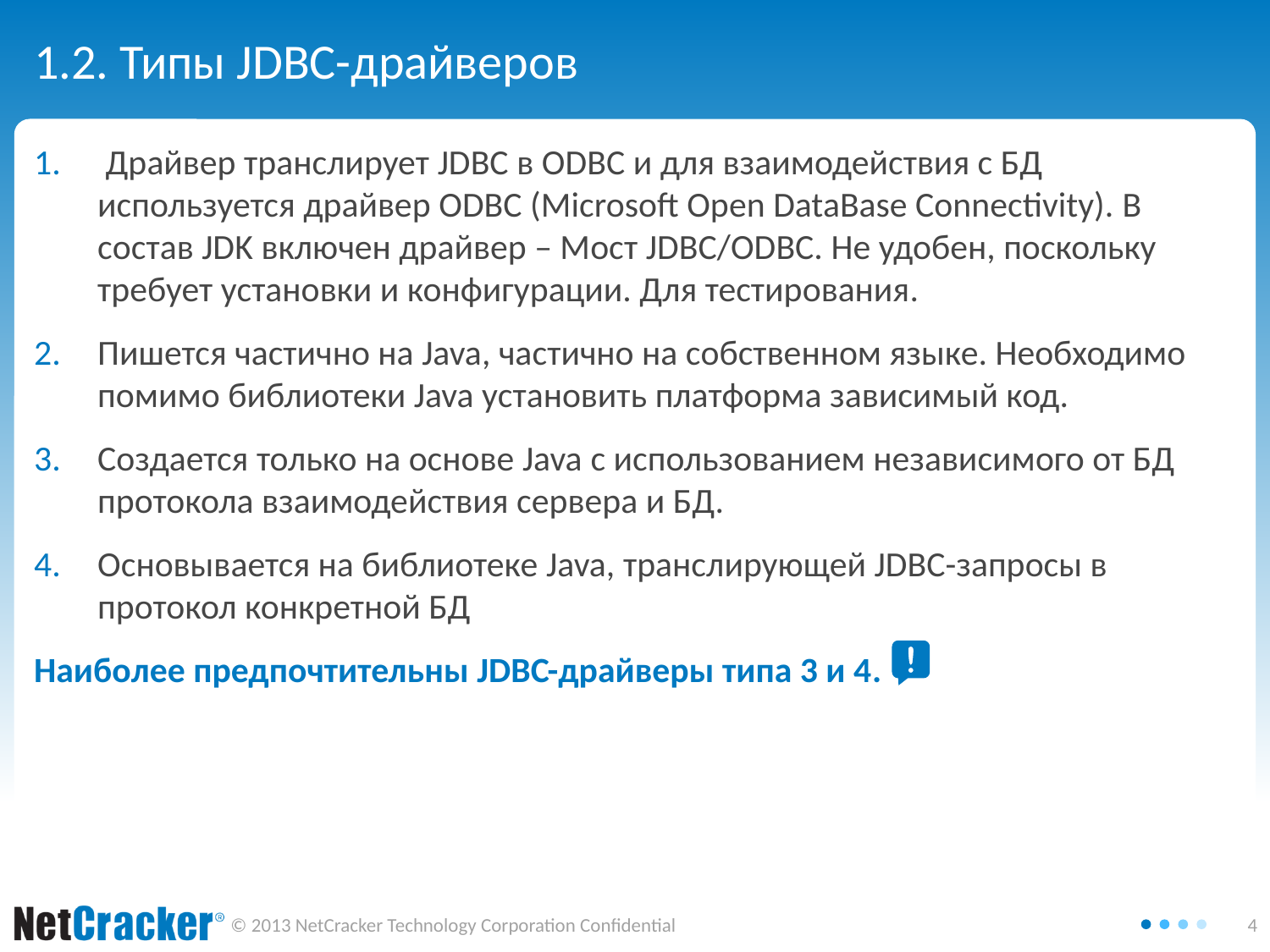

# 1.2. Типы JDBC-драйверов
 Драйвер транслирует JDBC в ODBC и для взаимодействия с БД используется драйвер ODBC (Microsoft Open DataBase Connectivity). В состав JDK включен драйвер – Мост JDBC/ODBC. Не удобен, поскольку требует установки и конфигурации. Для тестирования.
Пишется частично на Java, частично на собственном языке. Необходимо помимо библиотеки Java установить платформа зависимый код.
Создается только на основе Java с использованием независимого от БД протокола взаимодействия сервера и БД.
Основывается на библиотеке Java, транслирующей JDBC-запросы в протокол конкретной БД
Наиболее предпочтительны JDBC-драйверы типа 3 и 4.